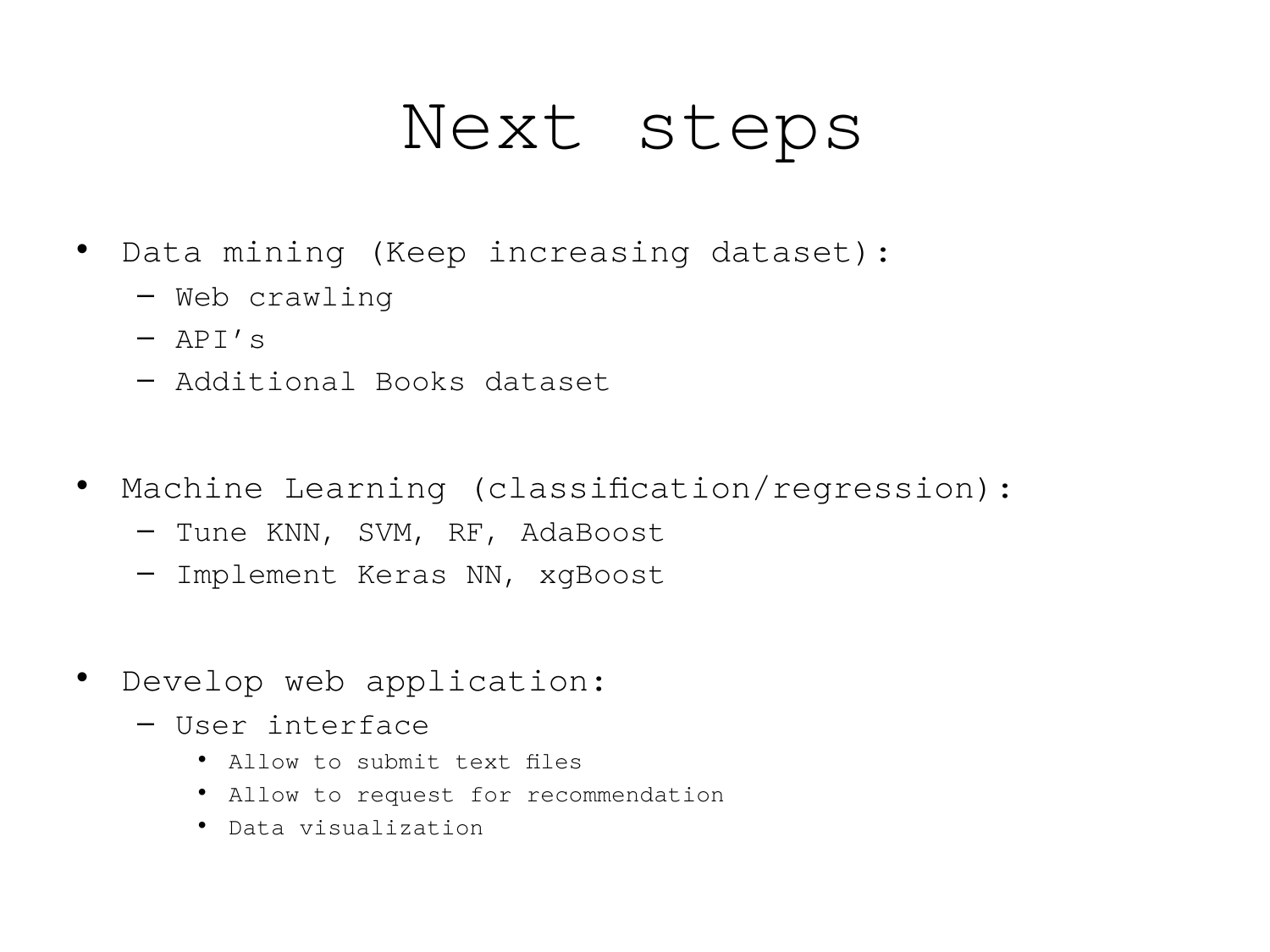

# Next steps
Data mining (Keep increasing dataset):
Web crawling
API’s
Additional Books dataset

Machine Learning (classification/regression):
Tune KNN, SVM, RF, AdaBoost
Implement Keras NN, xgBoost

Develop web application:
User interface
Allow to submit text files
Allow to request for recommendation
Data visualization